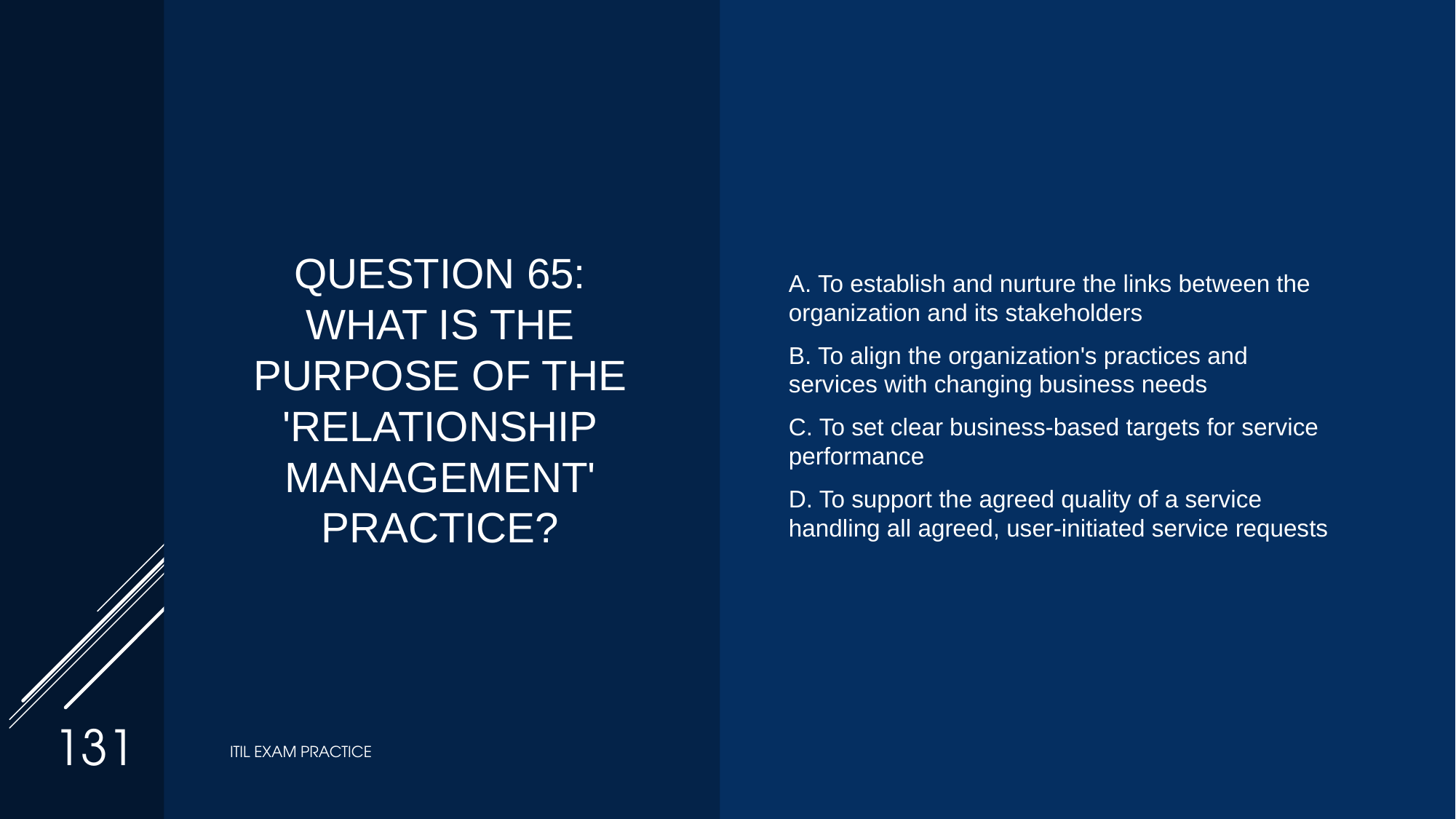

# Question 65: What is the purpose of the 'relationship management' practice?
A. To establish and nurture the links between the organization and its stakeholders
B. To align the organization's practices and services with changing business needs
C. To set clear business-based targets for service performance
D. To support the agreed quality of a service handling all agreed, user-initiated service requests
131
ITIL EXAM PRACTICE